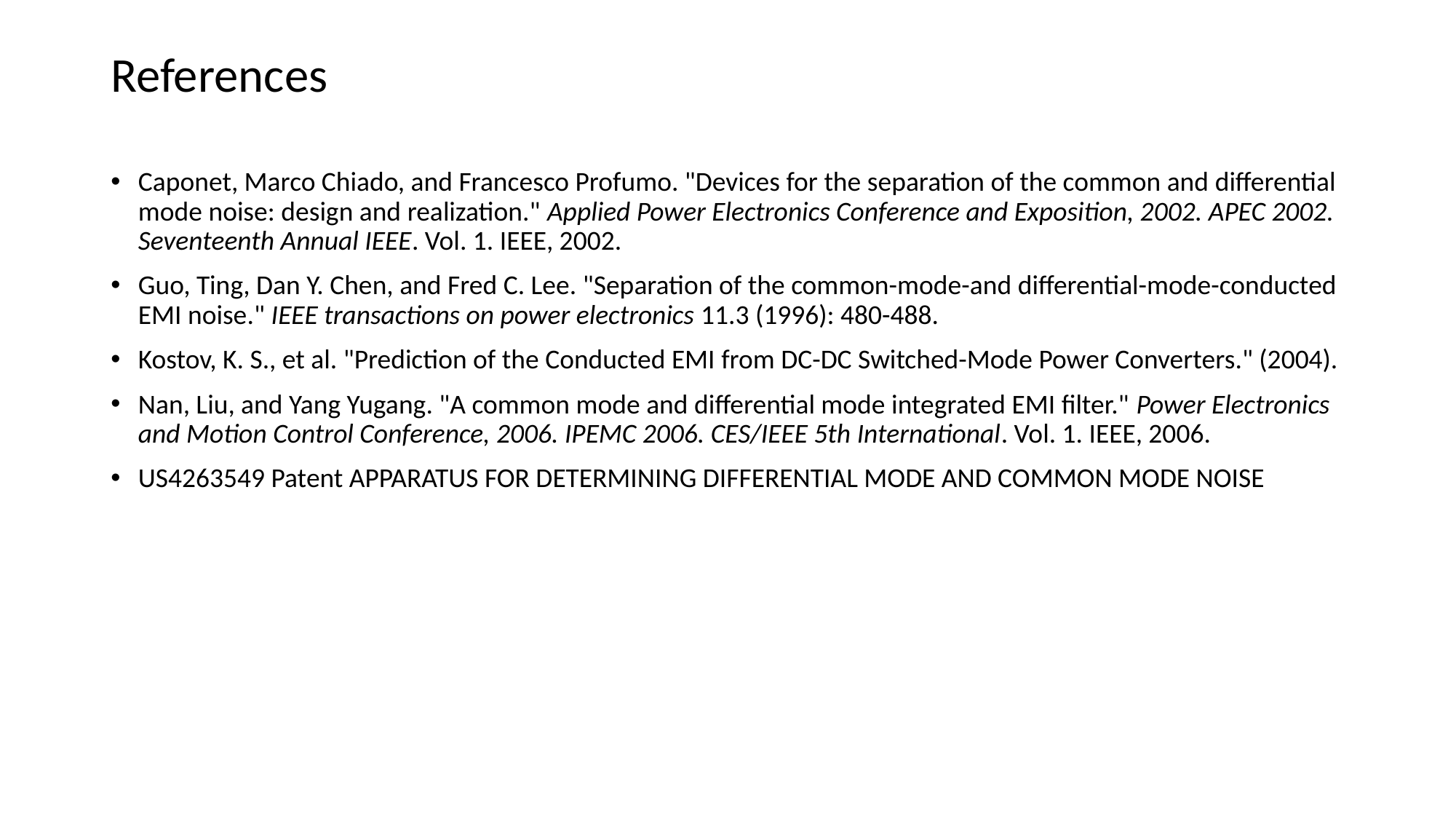

# References
Caponet, Marco Chiado, and Francesco Profumo. "Devices for the separation of the common and differential mode noise: design and realization." Applied Power Electronics Conference and Exposition, 2002. APEC 2002. Seventeenth Annual IEEE. Vol. 1. IEEE, 2002.
Guo, Ting, Dan Y. Chen, and Fred C. Lee. "Separation of the common-mode-and differential-mode-conducted EMI noise." IEEE transactions on power electronics 11.3 (1996): 480-488.
Kostov, K. S., et al. "Prediction of the Conducted EMI from DC-DC Switched-Mode Power Converters." (2004).
Nan, Liu, and Yang Yugang. "A common mode and differential mode integrated EMI filter." Power Electronics and Motion Control Conference, 2006. IPEMC 2006. CES/IEEE 5th International. Vol. 1. IEEE, 2006.
US4263549 Patent APPARATUS FOR DETERMINING DIFFERENTIAL MODE AND COMMON MODE NOISE